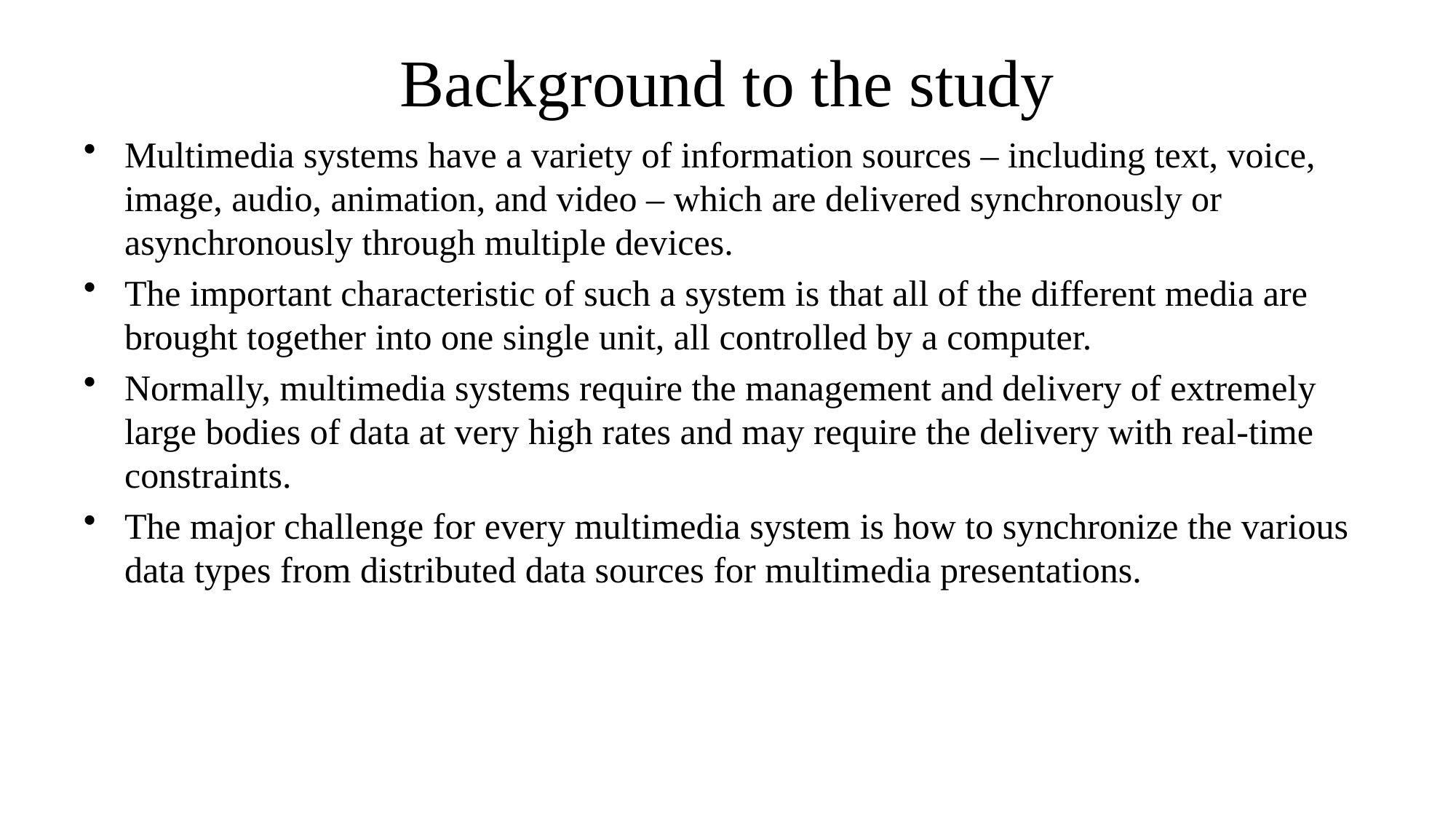

# Background to the study
Multimedia systems have a variety of information sources – including text, voice, image, audio, animation, and video – which are delivered synchronously or asynchronously through multiple devices.
The important characteristic of such a system is that all of the different media are brought together into one single unit, all controlled by a computer.
Normally, multimedia systems require the management and delivery of extremely large bodies of data at very high rates and may require the delivery with real-time constraints.
The major challenge for every multimedia system is how to synchronize the various data types from distributed data sources for multimedia presentations.